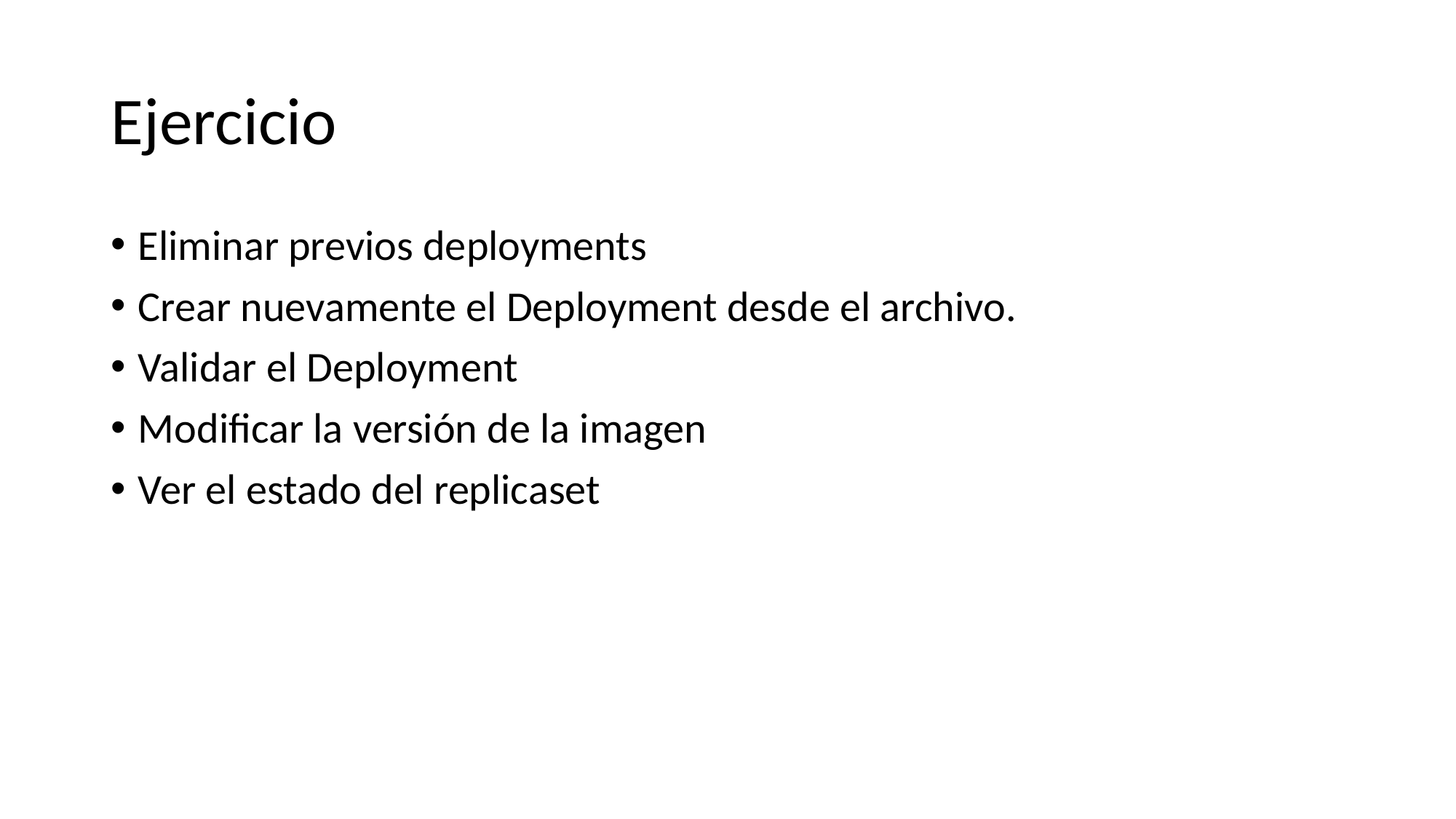

# Ejercicio
Eliminar previos deployments
Crear nuevamente el Deployment desde el archivo.
Validar el Deployment
Modificar la versión de la imagen
Ver el estado del replicaset